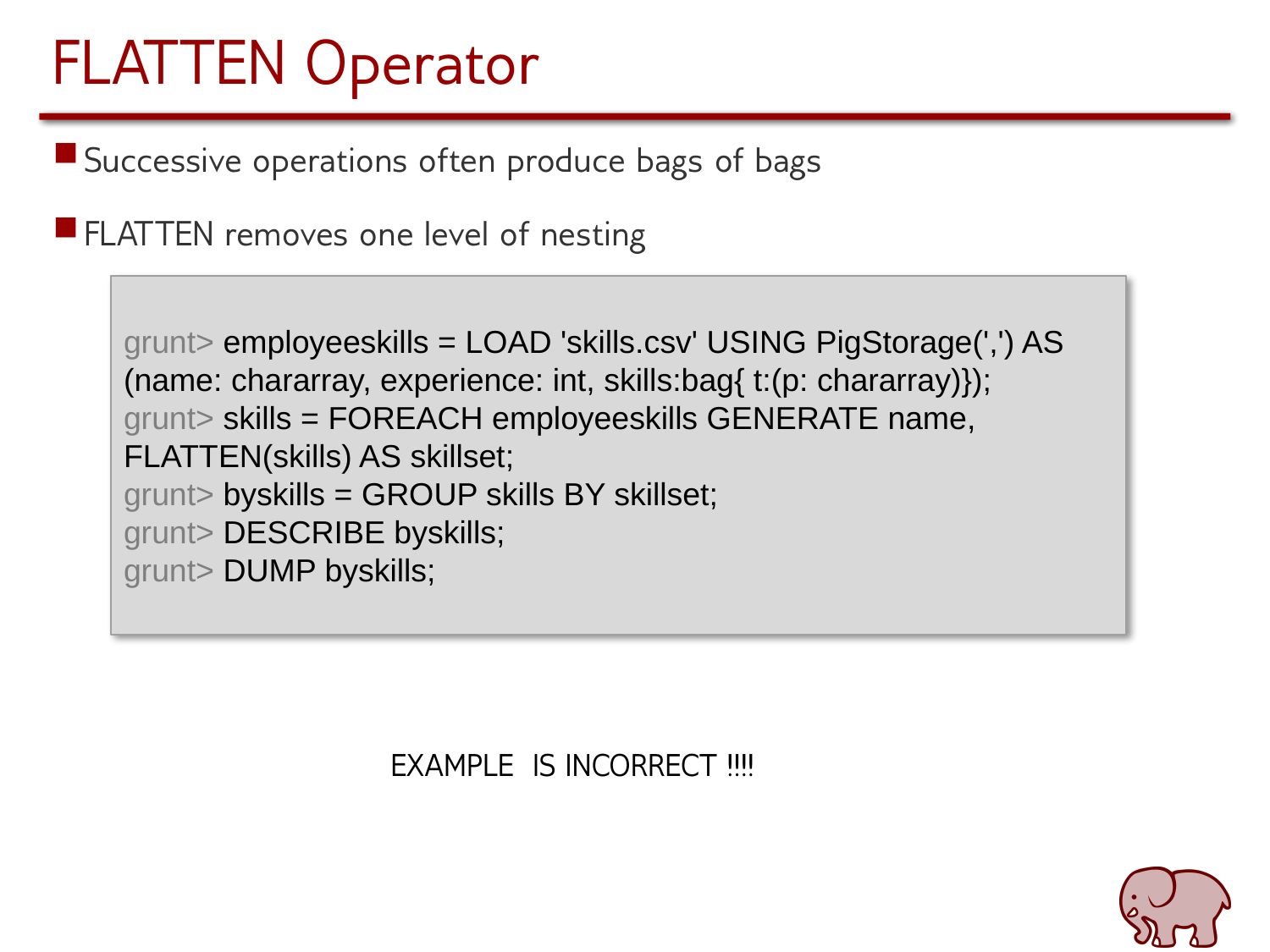

# FLATTEN Operator
Successive operations often produce bags of bags
FLATTEN removes one level of nesting
grunt> employeeskills = LOAD 'skills.csv' USING PigStorage(',') AS (name: chararray, experience: int, skills:bag{ t:(p: chararray)});
grunt> skills = FOREACH employeeskills GENERATE name, FLATTEN(skills) AS skillset;
grunt> byskills = GROUP skills BY skillset;
grunt> DESCRIBE byskills;
grunt> DUMP byskills;
EXAMPLE  IS INCORRECT !!!!